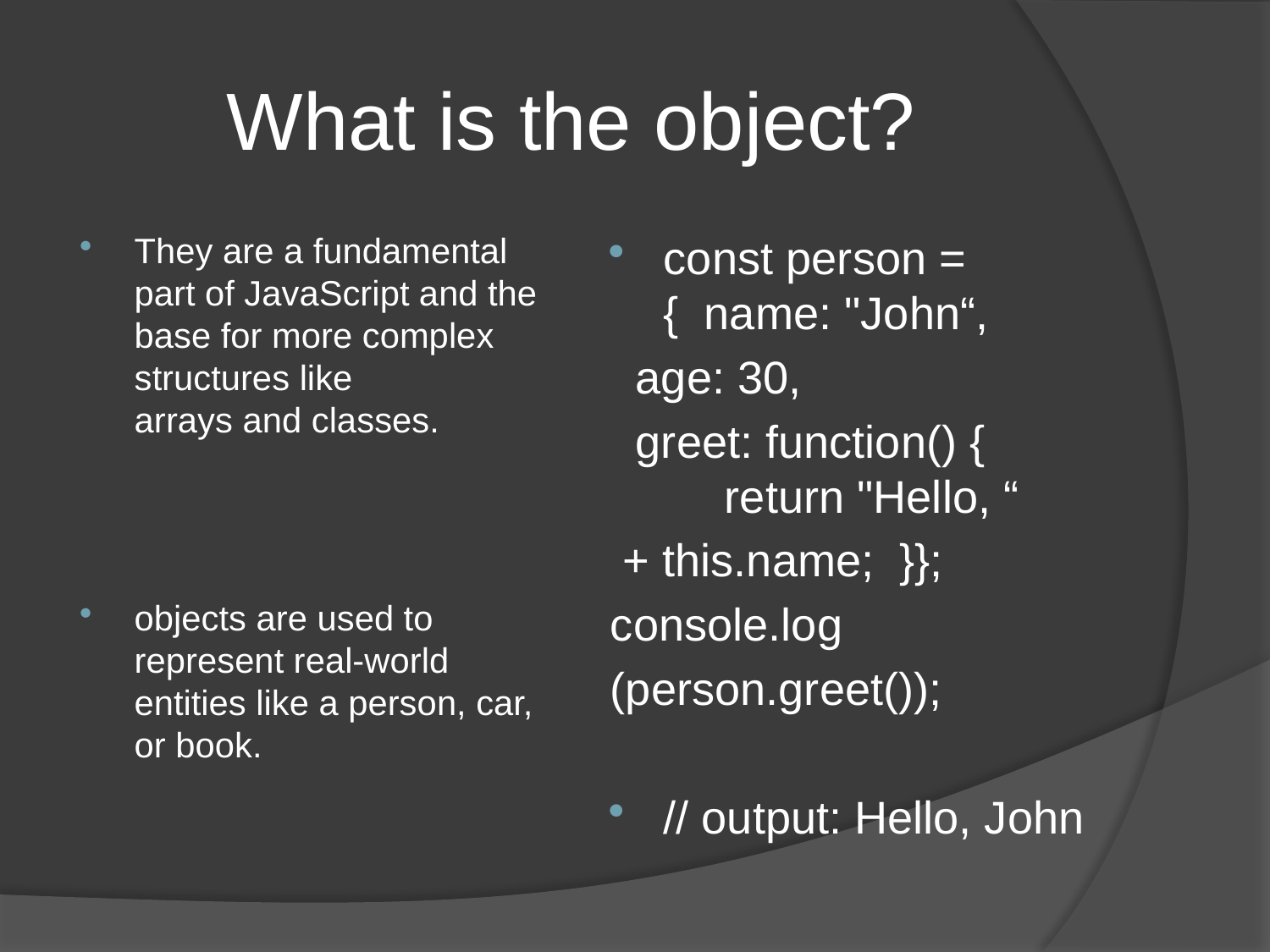

# What is the object?
They are a fundamental part of JavaScript and the base for more complex structures like arrays and classes.

objects are used to represent real-world entities like a person, car, or book.
const person = {  name: "John“,
  age: 30,
  greet: function() {                  return "Hello, “
 + this.name;  }};
console.log
(person.greet());

// output: Hello, John